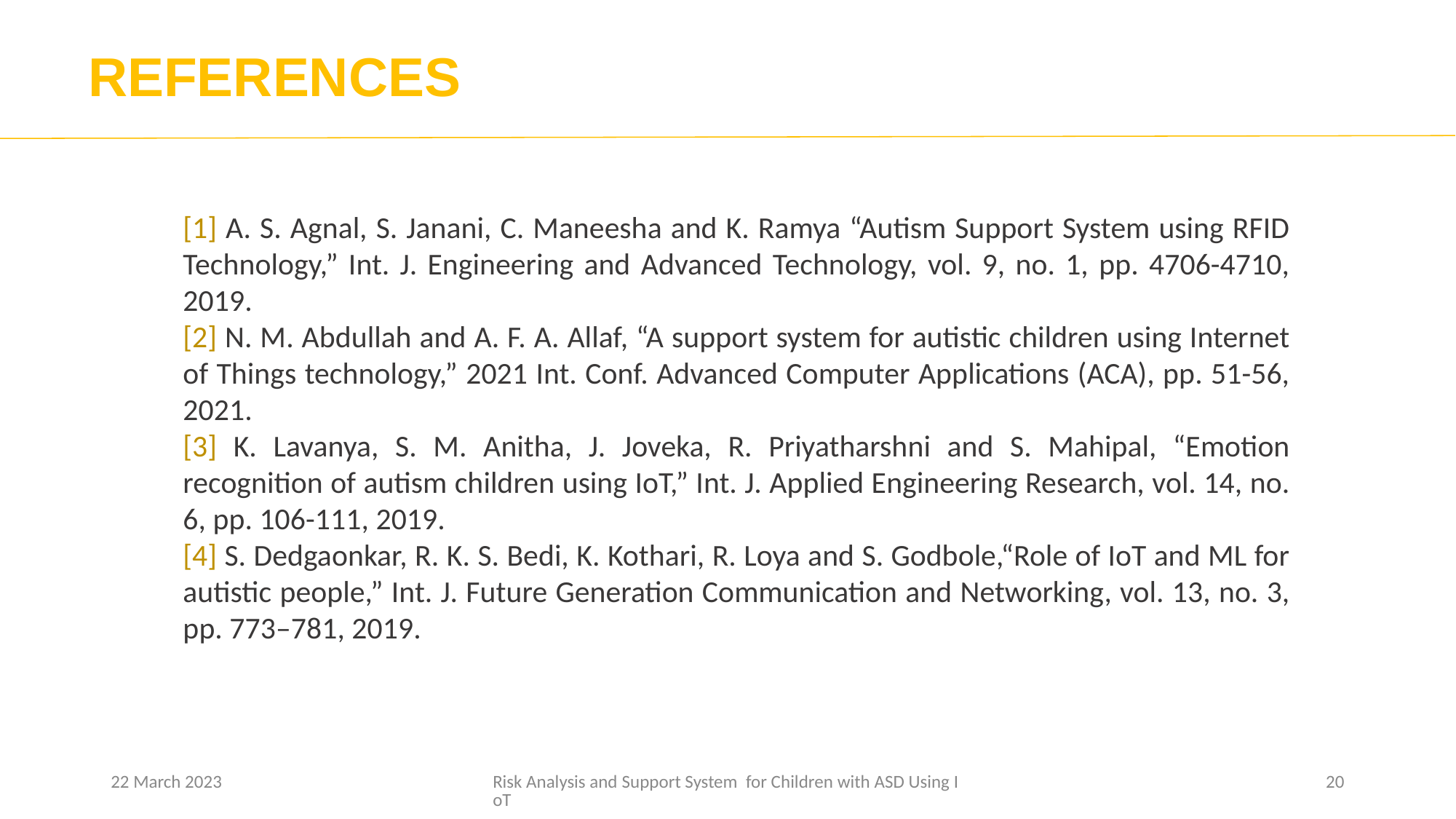

REFERENCES

[1] A. S. Agnal, S. Janani, C. Maneesha and K. Ramya “Autism Support System using RFID Technology,” Int. J. Engineering and Advanced Technology, vol. 9, no. 1, pp. 4706-4710, 2019.
[2] N. M. Abdullah and A. F. A. Allaf, “A support system for autistic children using Internet of Things technology,” 2021 Int. Conf. Advanced Computer Applications (ACA), pp. 51-56, 2021.
[3] K. Lavanya, S. M. Anitha, J. Joveka, R. Priyatharshni and S. Mahipal, “Emotion recognition of autism children using IoT,” Int. J. Applied Engineering Research, vol. 14, no. 6, pp. 106-111, 2019.
[4] S. Dedgaonkar, R. K. S. Bedi, K. Kothari, R. Loya and S. Godbole,“Role of IoT and ML for autistic people,” Int. J. Future Generation Communication and Networking, vol. 13, no. 3, pp. 773–781, 2019.
22 March 2023
Risk Analysis and Support System  for Children with ASD Using IoT
20